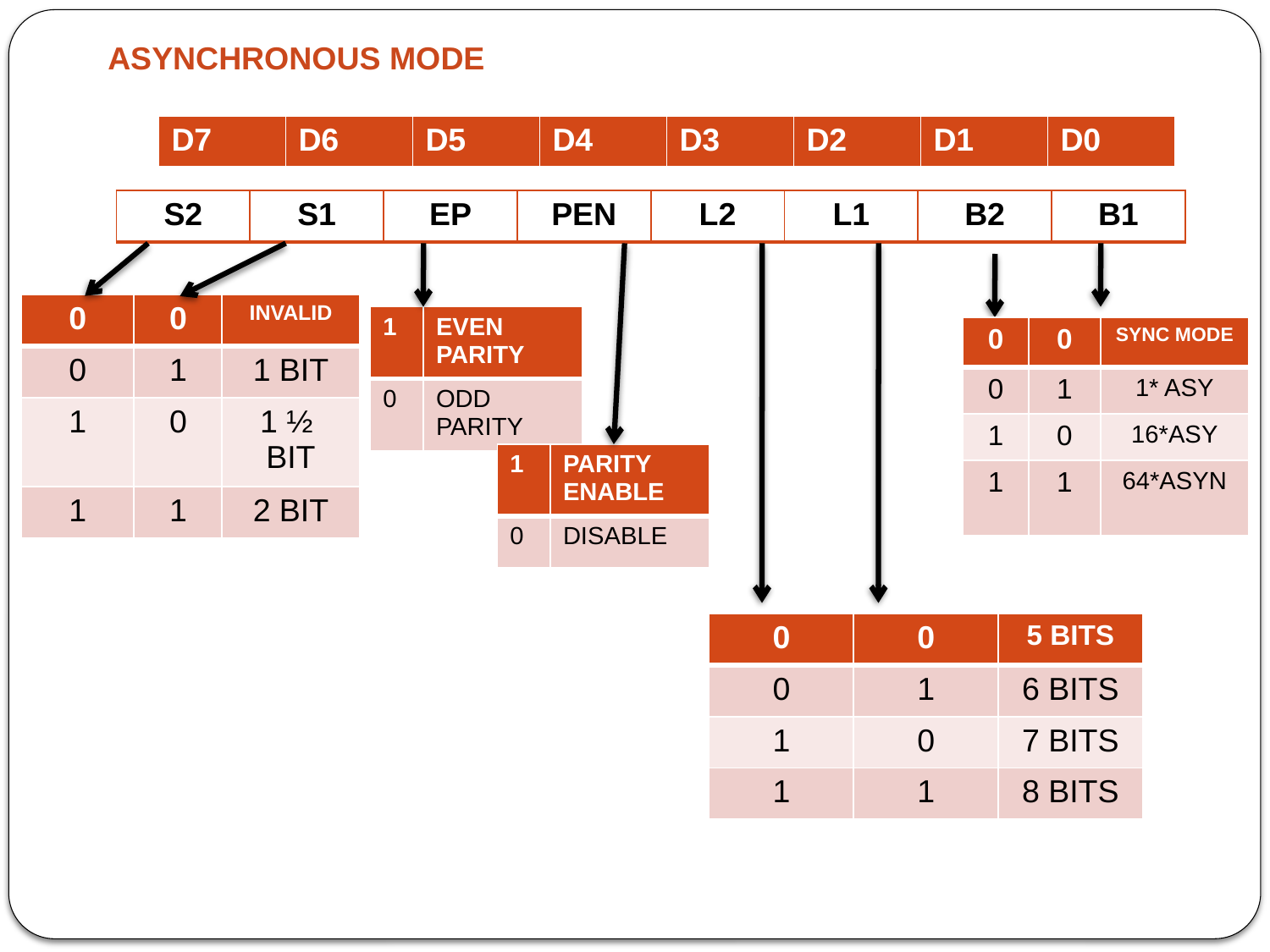

Asynchronous Mode
| D7 | D6 | D5 | D4 | D3 | D2 | D1 | D0 |
| --- | --- | --- | --- | --- | --- | --- | --- |
| S2 | S1 | EP | PEN | L2 | L1 | B2 | B1 |
| --- | --- | --- | --- | --- | --- | --- | --- |
| 0 | 0 | INVALID |
| --- | --- | --- |
| 0 | 1 | 1 BIT |
| 1 | 0 | 1 ½ BIT |
| 1 | 1 | 2 BIT |
| 1 | EVEN PARITY |
| --- | --- |
| 0 | ODD PARITY |
| 0 | 0 | SYNC MODE |
| --- | --- | --- |
| 0 | 1 | 1\* ASY |
| 1 | 0 | 16\*ASY |
| 1 | 1 | 64\*ASYN |
| 1 | PARITY ENABLE |
| --- | --- |
| 0 | DISABLE |
| 0 | 0 | 5 BITS |
| --- | --- | --- |
| 0 | 1 | 6 BITS |
| 1 | 0 | 7 BITS |
| 1 | 1 | 8 BITS |